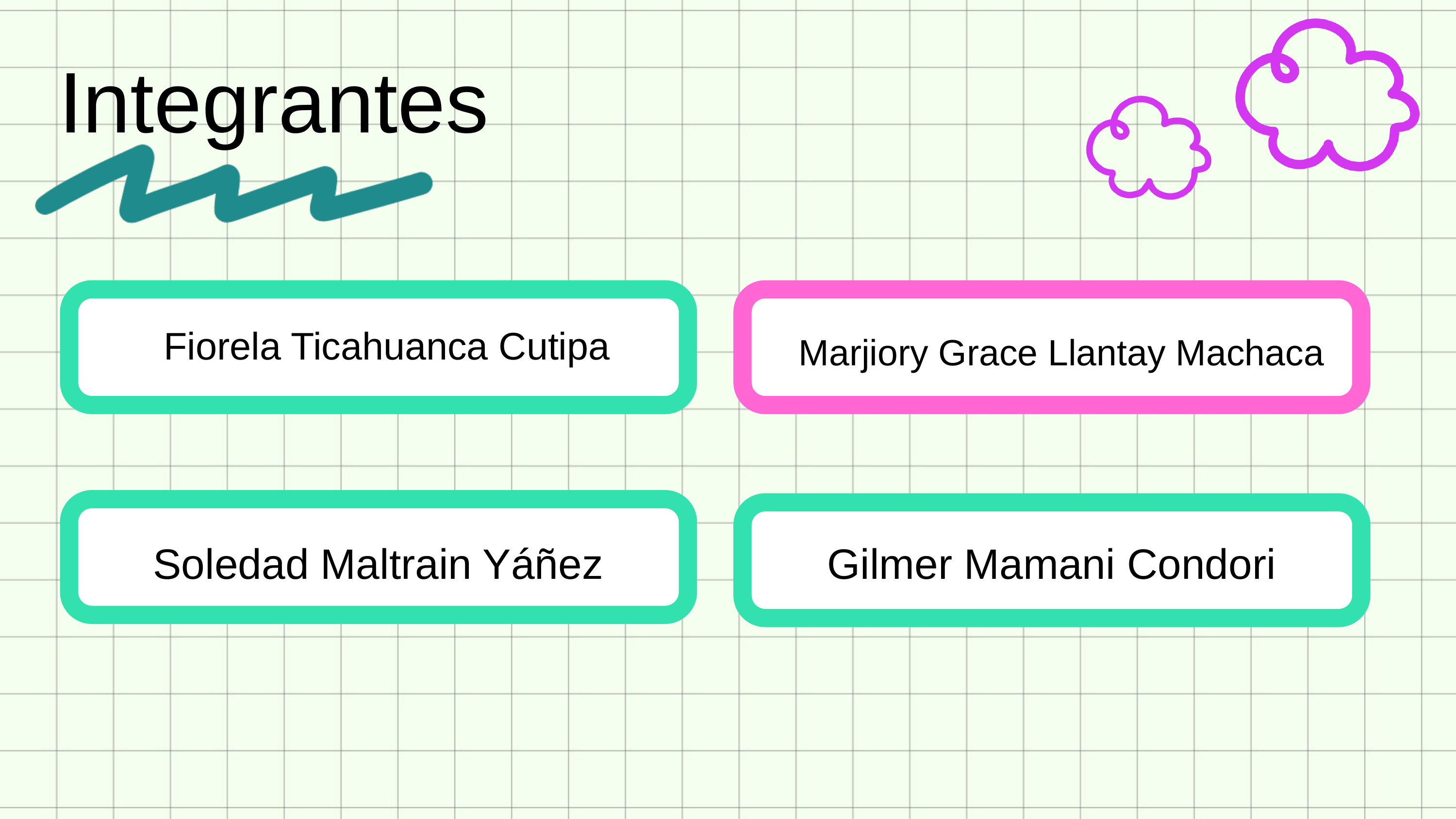

Integrantes

Fiorela Ticahuanca Cutipa
Marjiory Grace Llantay Machaca

Soledad Maltrain Yáñez
Gilmer Mamani Condori